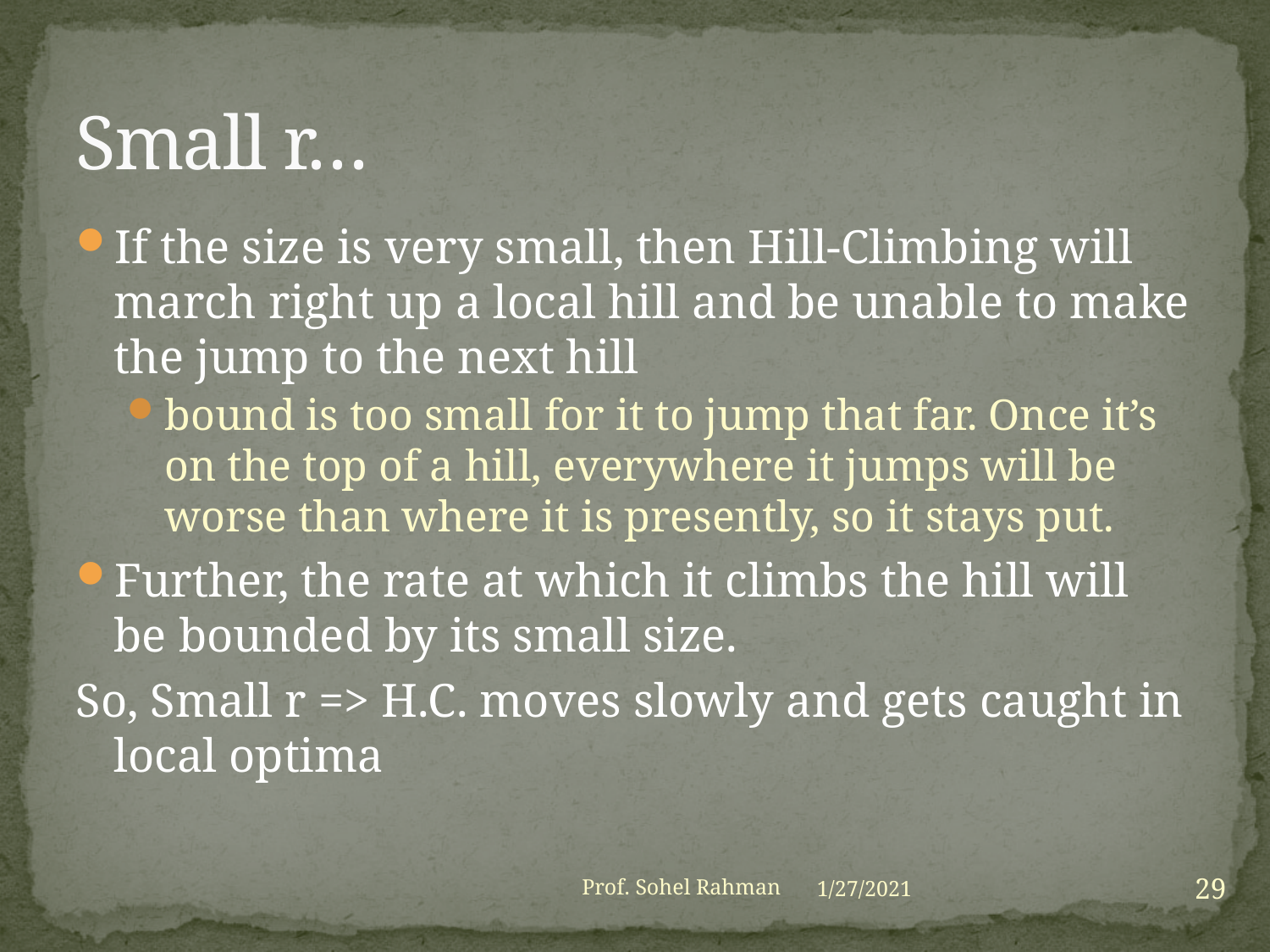

# Small r…
If the size is very small, then Hill-Climbing will march right up a local hill and be unable to make the jump to the next hill
bound is too small for it to jump that far. Once it’s on the top of a hill, everywhere it jumps will be worse than where it is presently, so it stays put.
Further, the rate at which it climbs the hill will be bounded by its small size.
So, Small r => H.C. moves slowly and gets caught in local optima
29
Prof. Sohel Rahman
1/27/2021